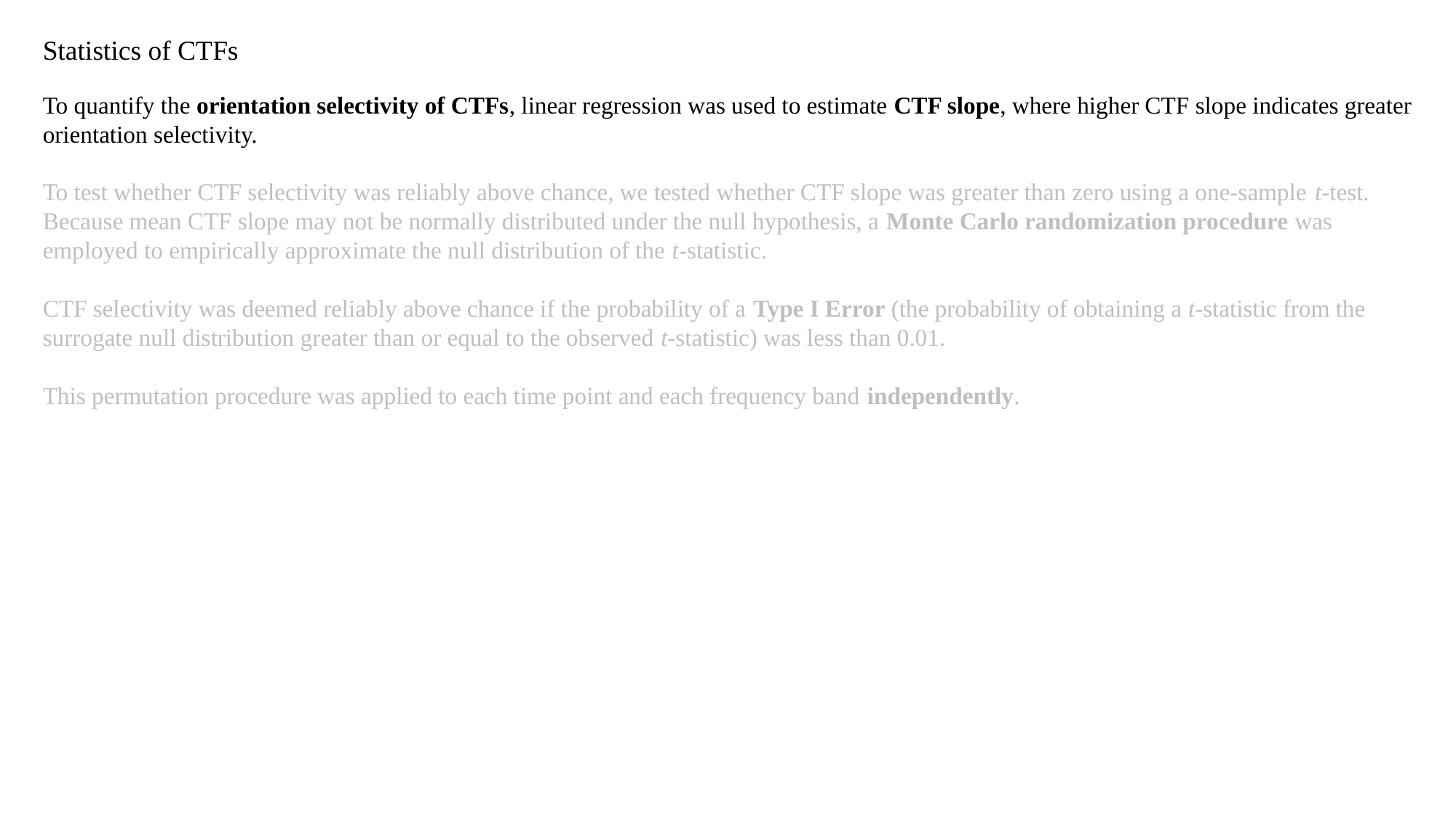

Statistics of CTFs
To quantify the orientation selectivity of CTFs, linear regression was used to estimate CTF slope, where higher CTF slope indicates greater orientation selectivity.

To test whether CTF selectivity was reliably above chance, we tested whether CTF slope was greater than zero using a one-sample t-test. Because mean CTF slope may not be normally distributed under the null hypothesis, a Monte Carlo randomization procedure was employed to empirically approximate the null distribution of the t-statistic.

CTF selectivity was deemed reliably above chance if the probability of a Type I Error (the probability of obtaining a t-statistic from the surrogate null distribution greater than or equal to the observed t-statistic) was less than 0.01.

This permutation procedure was applied to each time point and each frequency band independently.